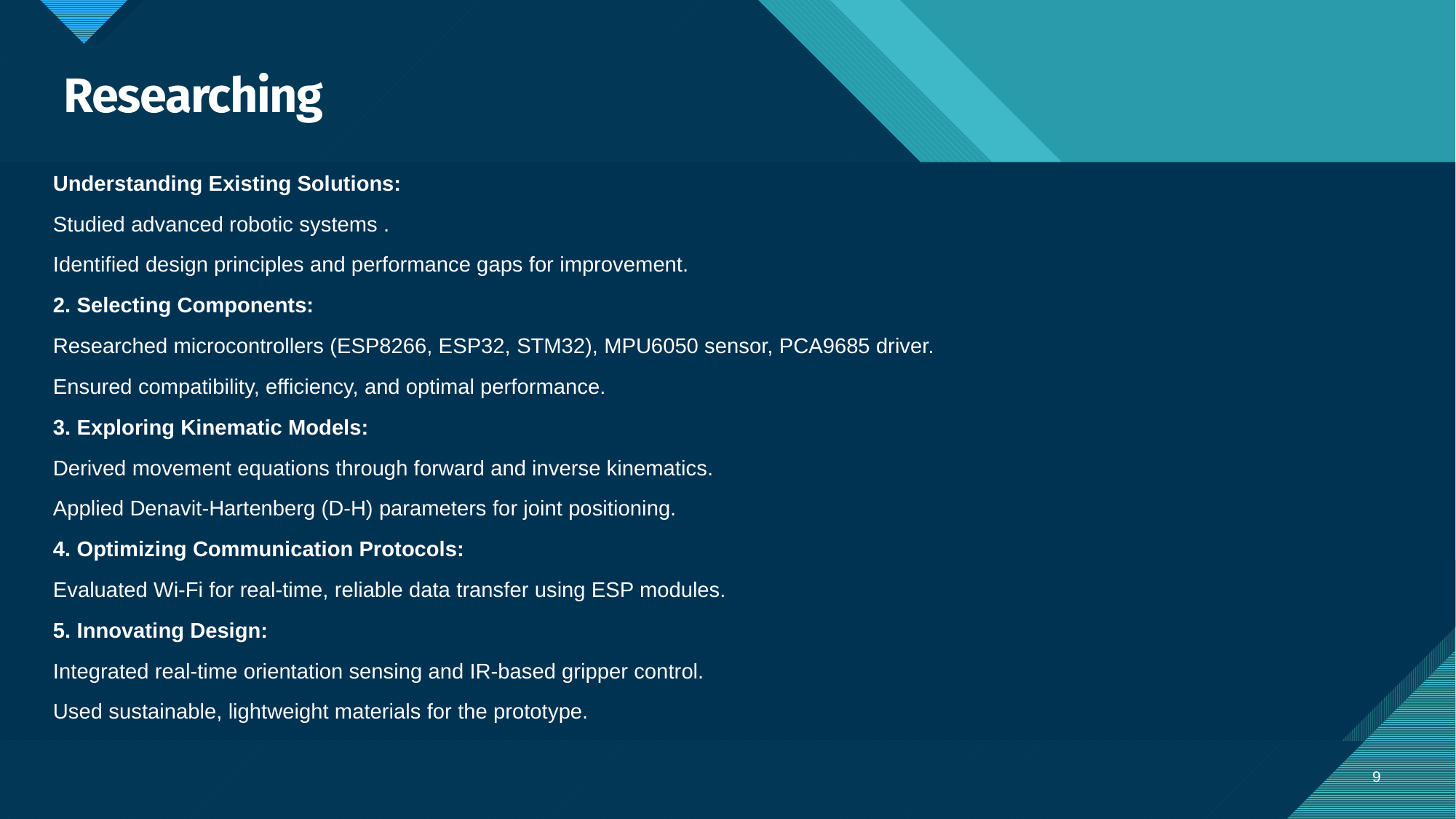

# Researching
Understanding Existing Solutions:
Studied advanced robotic systems .
Identified design principles and performance gaps for improvement.
2. Selecting Components:
Researched microcontrollers (ESP8266, ESP32, STM32), MPU6050 sensor, PCA9685 driver.
Ensured compatibility, efficiency, and optimal performance.
3. Exploring Kinematic Models:
Derived movement equations through forward and inverse kinematics.
Applied Denavit-Hartenberg (D-H) parameters for joint positioning.
4. Optimizing Communication Protocols:
Evaluated Wi-Fi for real-time, reliable data transfer using ESP modules.
5. Innovating Design:
Integrated real-time orientation sensing and IR-based gripper control.
Used sustainable, lightweight materials for the prototype.

9